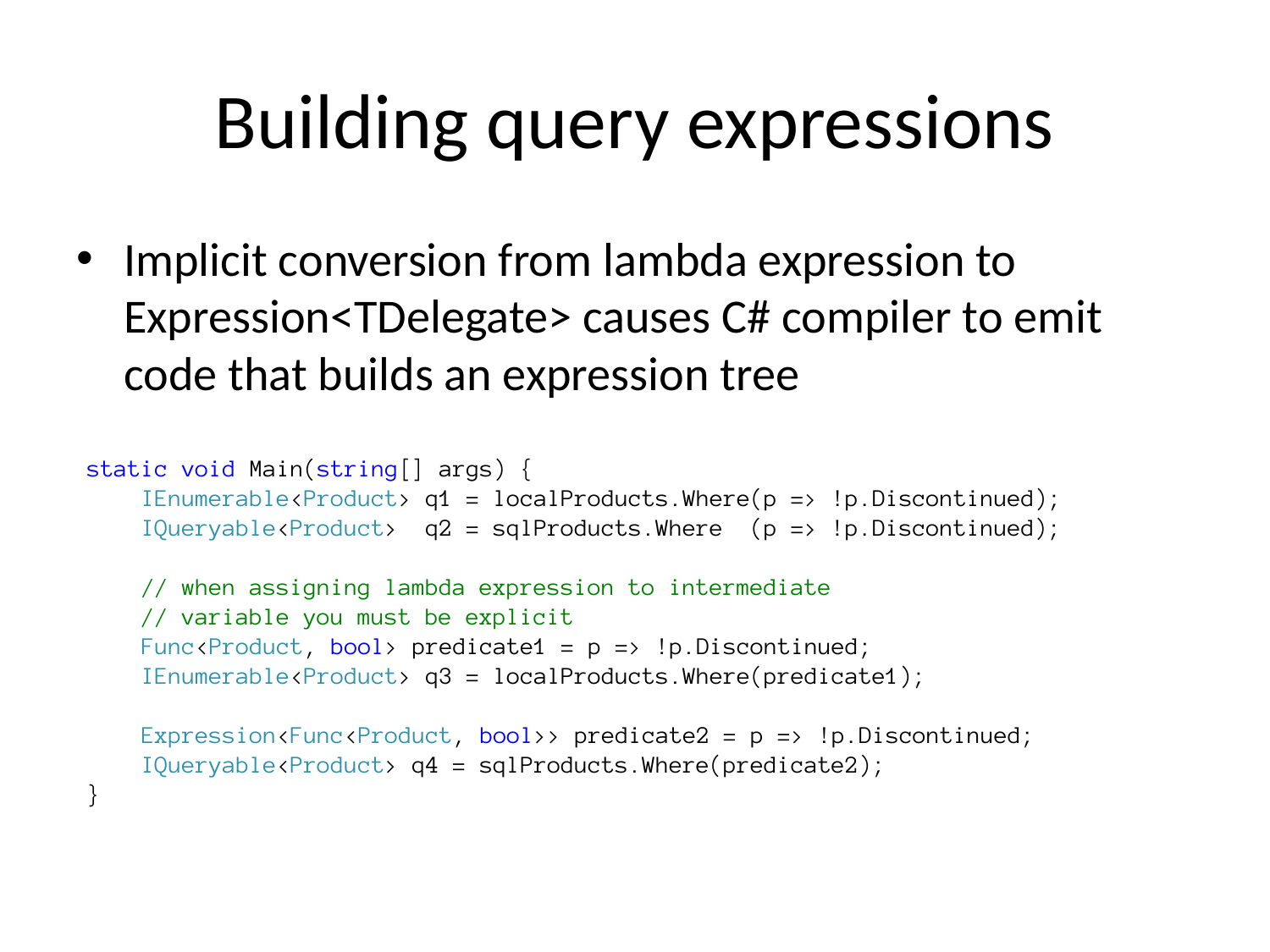

# Building query expressions
Implicit conversion from lambda expression to Expression<TDelegate> causes C# compiler to emit code that builds an expression tree
static void Main(string[] args) {
    IEnumerable<Product> q1 = localProducts.Where(p => !p.Discontinued);
    IQueryable<Product>  q2 = sqlProducts.Where  (p => !p.Discontinued);

    // when assigning lambda expression to intermediate
    // variable you must be explicit
    Func<Product, bool> predicate1 = p => !p.Discontinued;
    IEnumerable<Product> q3 = localProducts.Where(predicate1);

    Expression<Func<Product, bool>> predicate2 = p => !p.Discontinued;
    IQueryable<Product> q4 = sqlProducts.Where(predicate2);
}